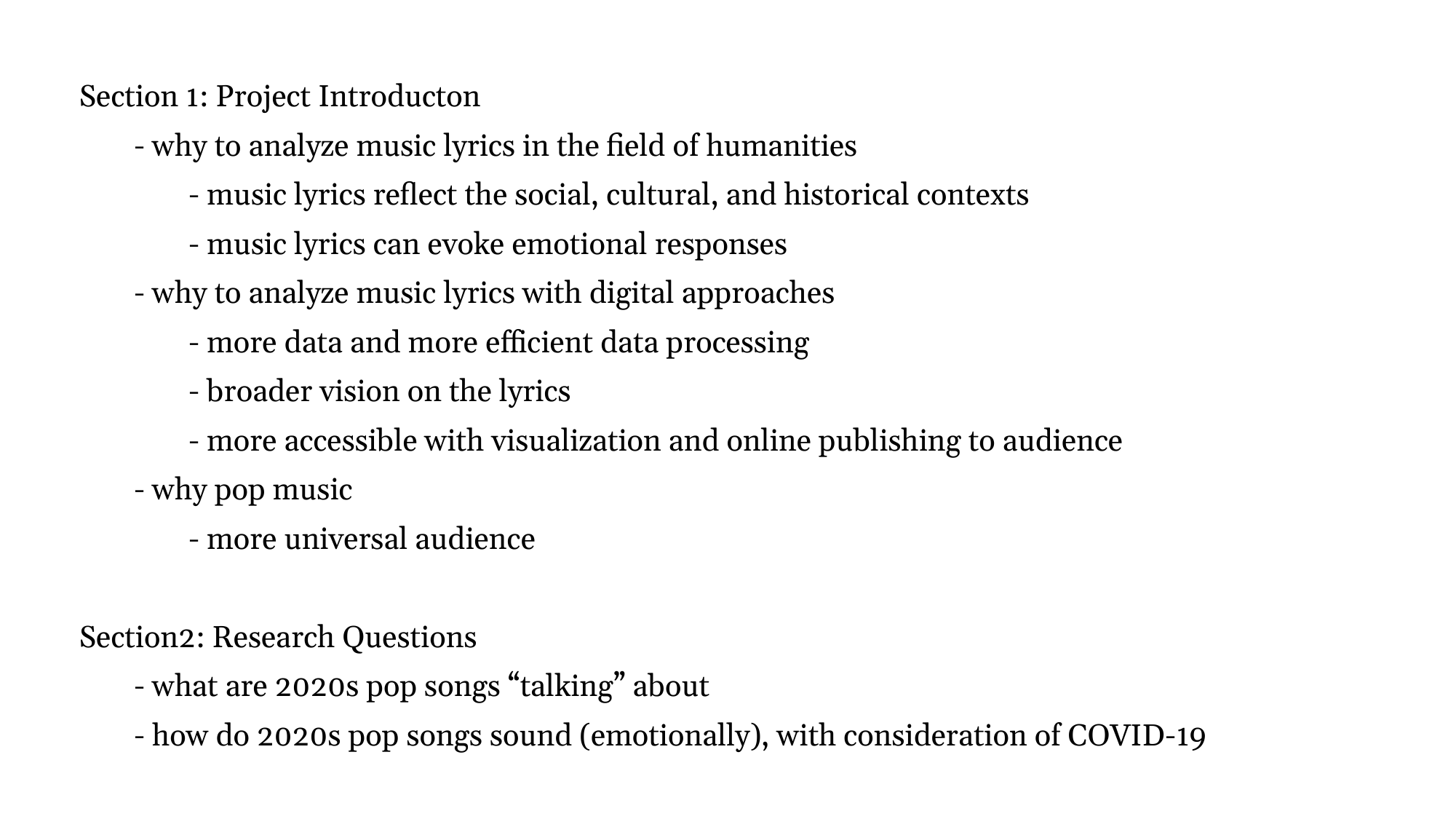

Section 1: Project Introducton
- why to analyze music lyrics in the field of humanities
- music lyrics reflect the social, cultural, and historical contexts
- music lyrics can evoke emotional responses
- why to analyze music lyrics with digital approaches
- more data and more efficient data processing
- broader vision on the lyrics
- more accessible with visualization and online publishing to audience
- why pop music
- more universal audience

Section2: Research Questions
- what are 2020s pop songs “talking” about
- how do 2020s pop songs sound (emotionally), with consideration of COVID-19